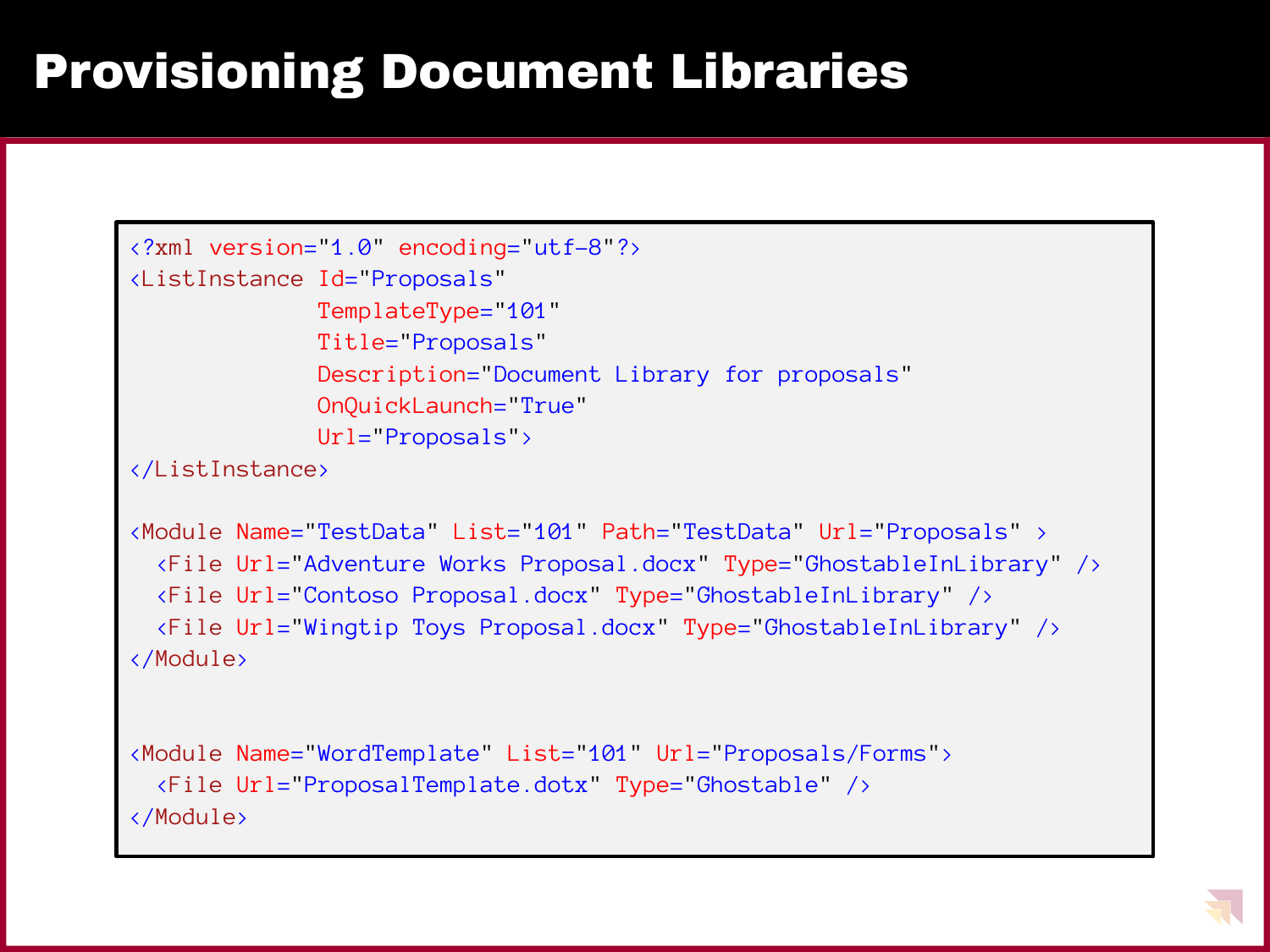

# Provisioning Document Libraries
<?xml version="1.0" encoding="utf-8"?>
<ListInstance Id="Proposals"
              TemplateType="101"
              Title="Proposals"
              Description="Document Library for proposals"
              OnQuickLaunch="True"
              Url="Proposals">
</ListInstance>

<Module Name="TestData" List="101" Path="TestData" Url="Proposals" >
  <File Url="Adventure Works Proposal.docx" Type="GhostableInLibrary" />
  <File Url="Contoso Proposal.docx" Type="GhostableInLibrary" />
  <File Url="Wingtip Toys Proposal.docx" Type="GhostableInLibrary" />
</Module>

<Module Name="WordTemplate" List="101" Url="Proposals/Forms">
  <File Url="ProposalTemplate.dotx" Type="Ghostable" />
</Module>